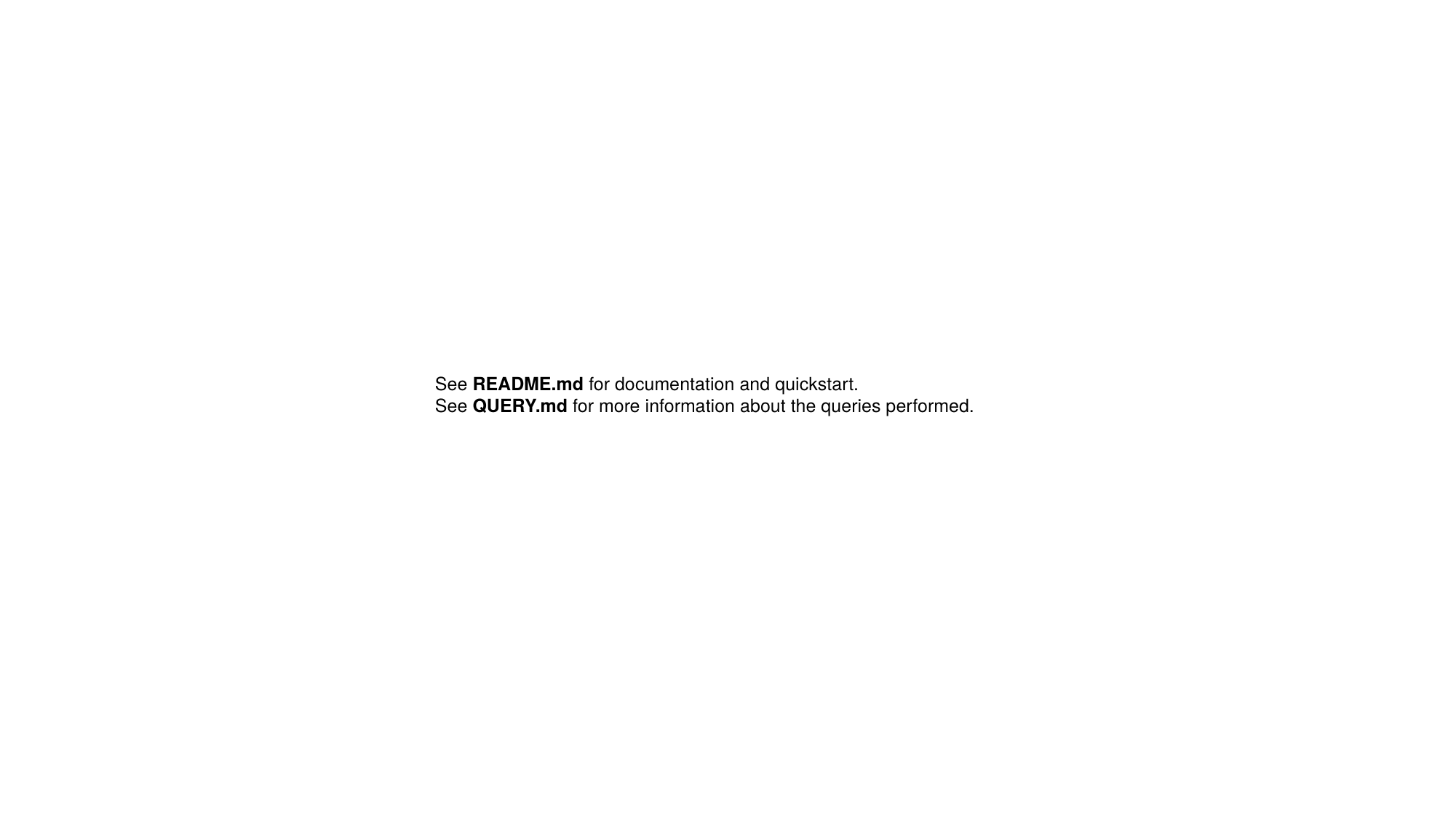

See README.md for documentation and quickstart.
See QUERY.md for more information about the queries performed.